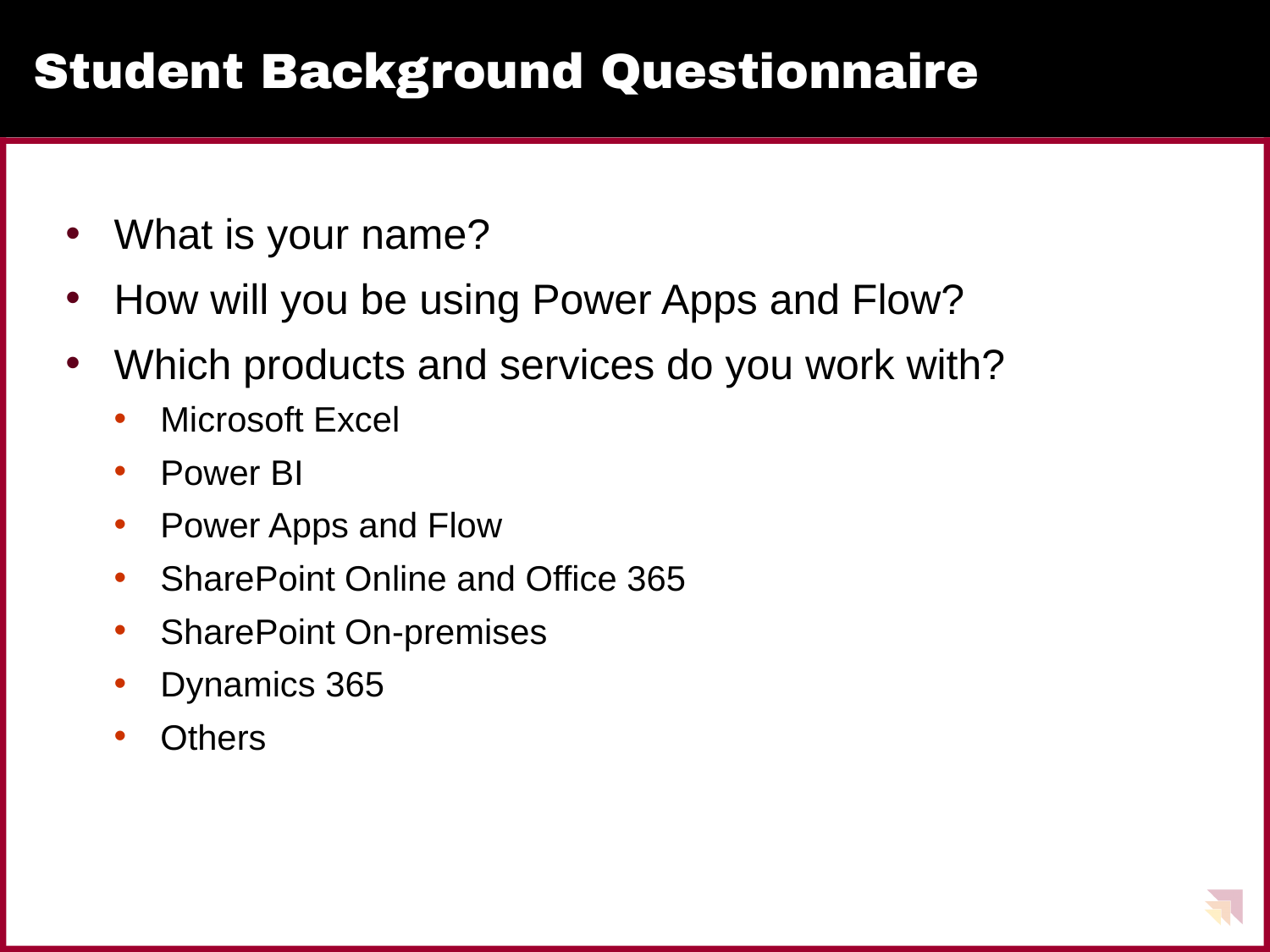

# Student Background Questionnaire
What is your name?
How will you be using Power Apps and Flow?
Which products and services do you work with?
Microsoft Excel
Power BI
Power Apps and Flow
SharePoint Online and Office 365
SharePoint On-premises
Dynamics 365
Others